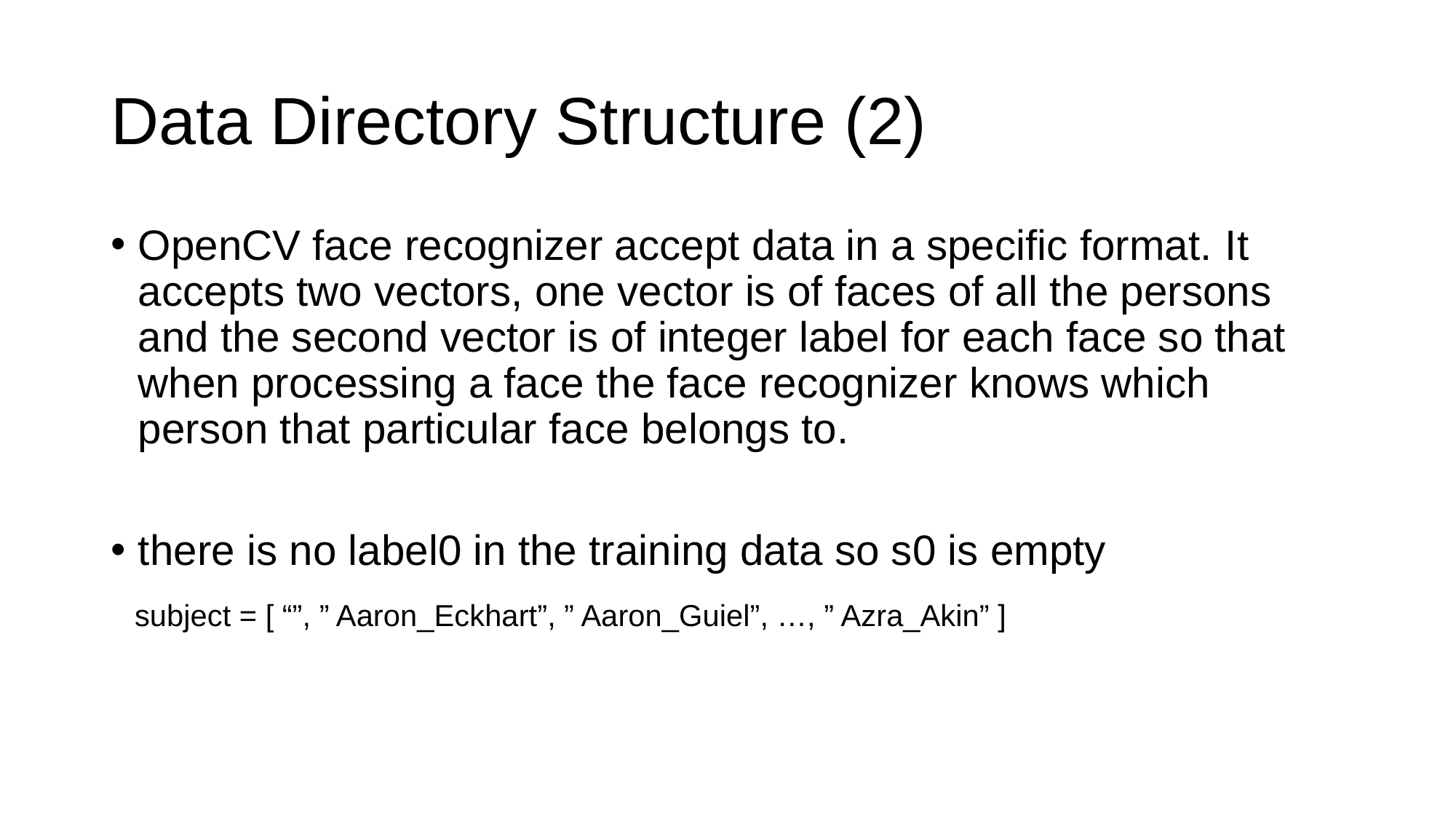

# Data Directory Structure (2)
OpenCV face recognizer accept data in a specific format. It accepts two vectors, one vector is of faces of all the persons and the second vector is of integer label for each face so that when processing a face the face recognizer knows which person that particular face belongs to.

there is no label0 in the training data so s0 is empty
  subject = [ “”, ” Aaron_Eckhart”, ” Aaron_Guiel”, …, ” Azra_Akin” ]